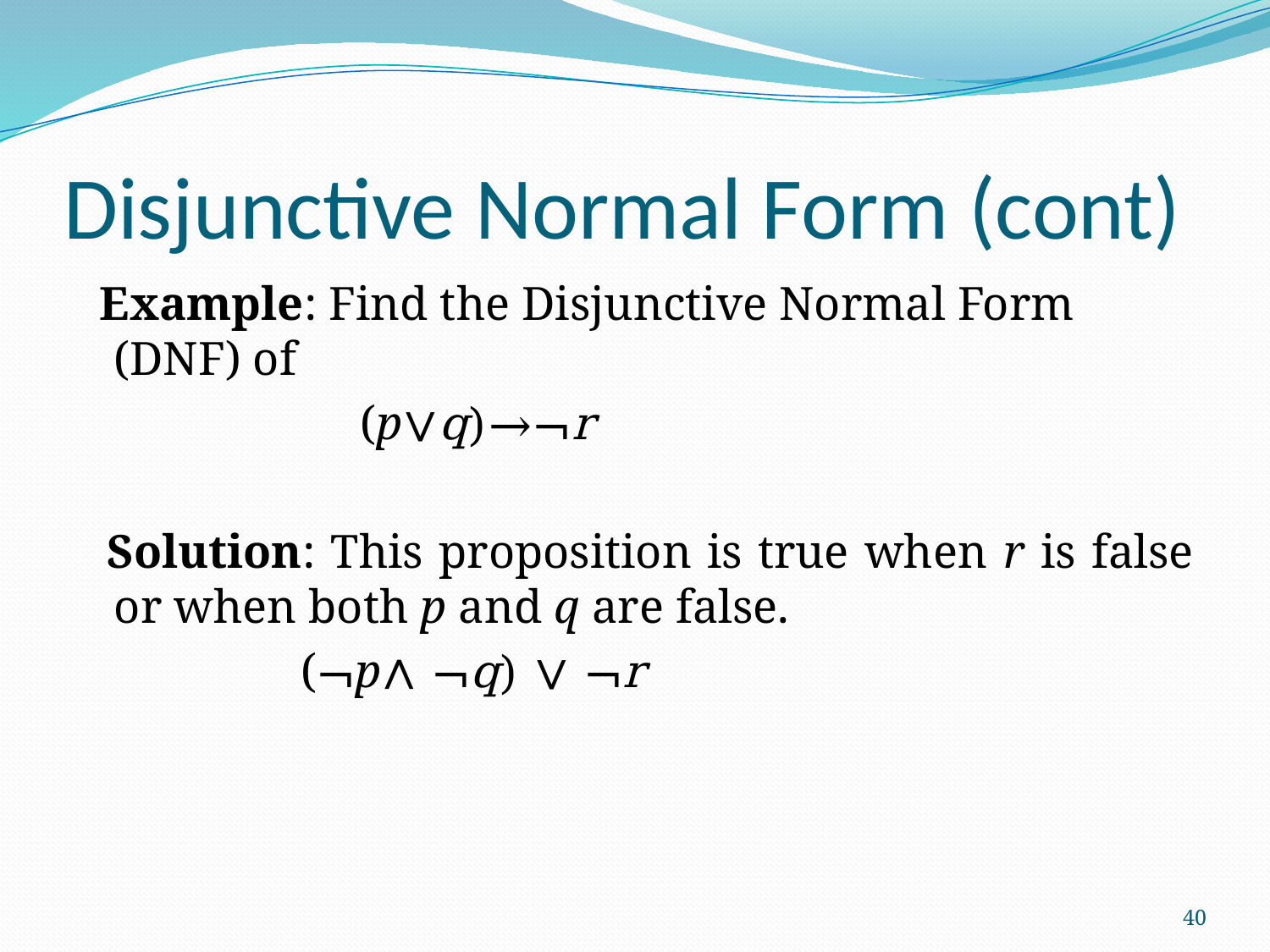

# Disjunctive Normal Form (cont)
  Example: Find the Disjunctive Normal Form (DNF) of
                        (p∨q)→¬r

  Solution: This proposition is true when r is false or when both p and q are false.
                   (¬p∧ ¬q) ∨ ¬r
40